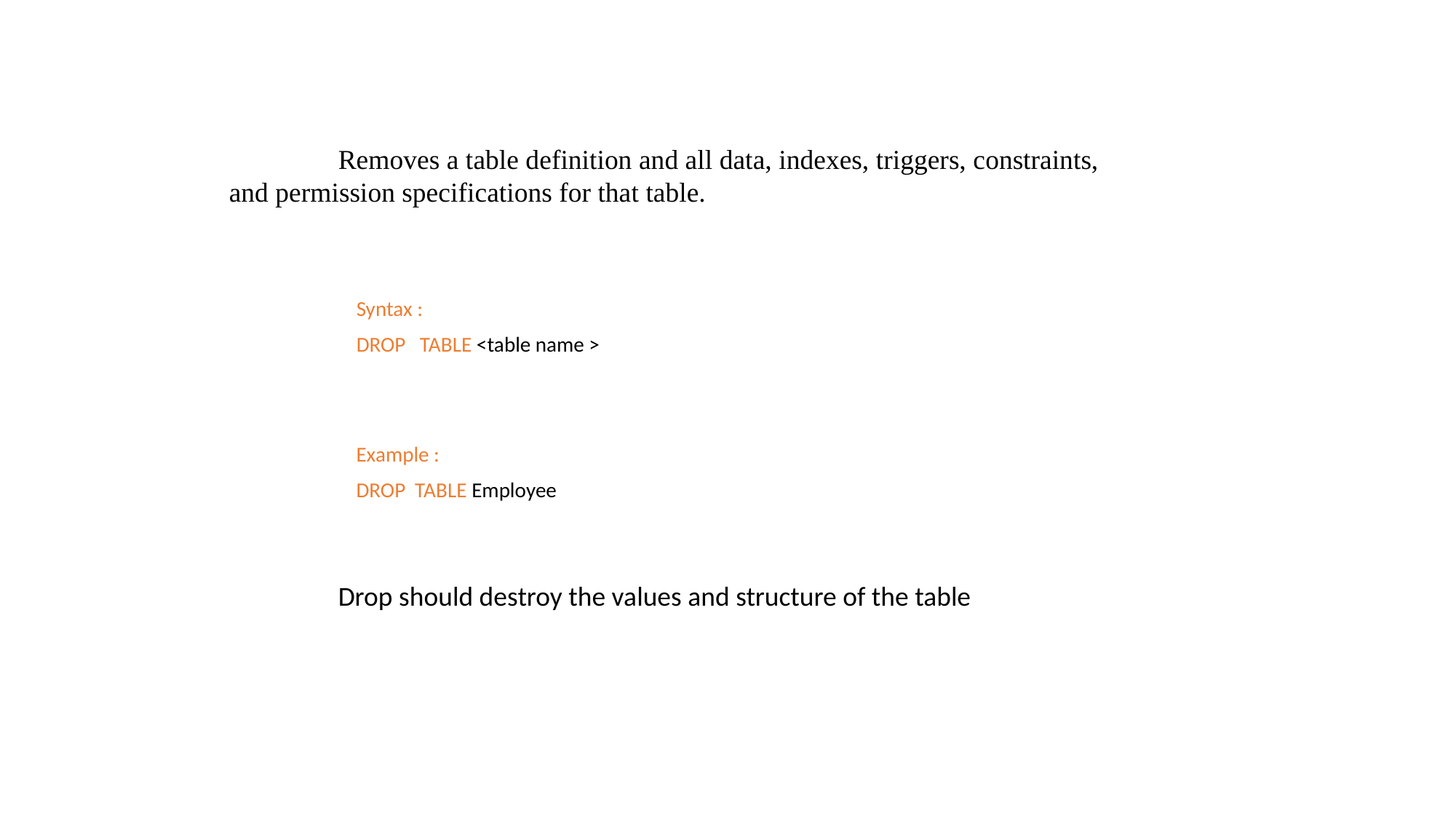

DDL  -  DROP
	Removes a table definition and all data, indexes, triggers, constraints, and permission specifications for that table.

Syntax :
DROP   TABLE <table name >
Example :
DROP  TABLE Employee
Drop should destroy the values and structure of the table